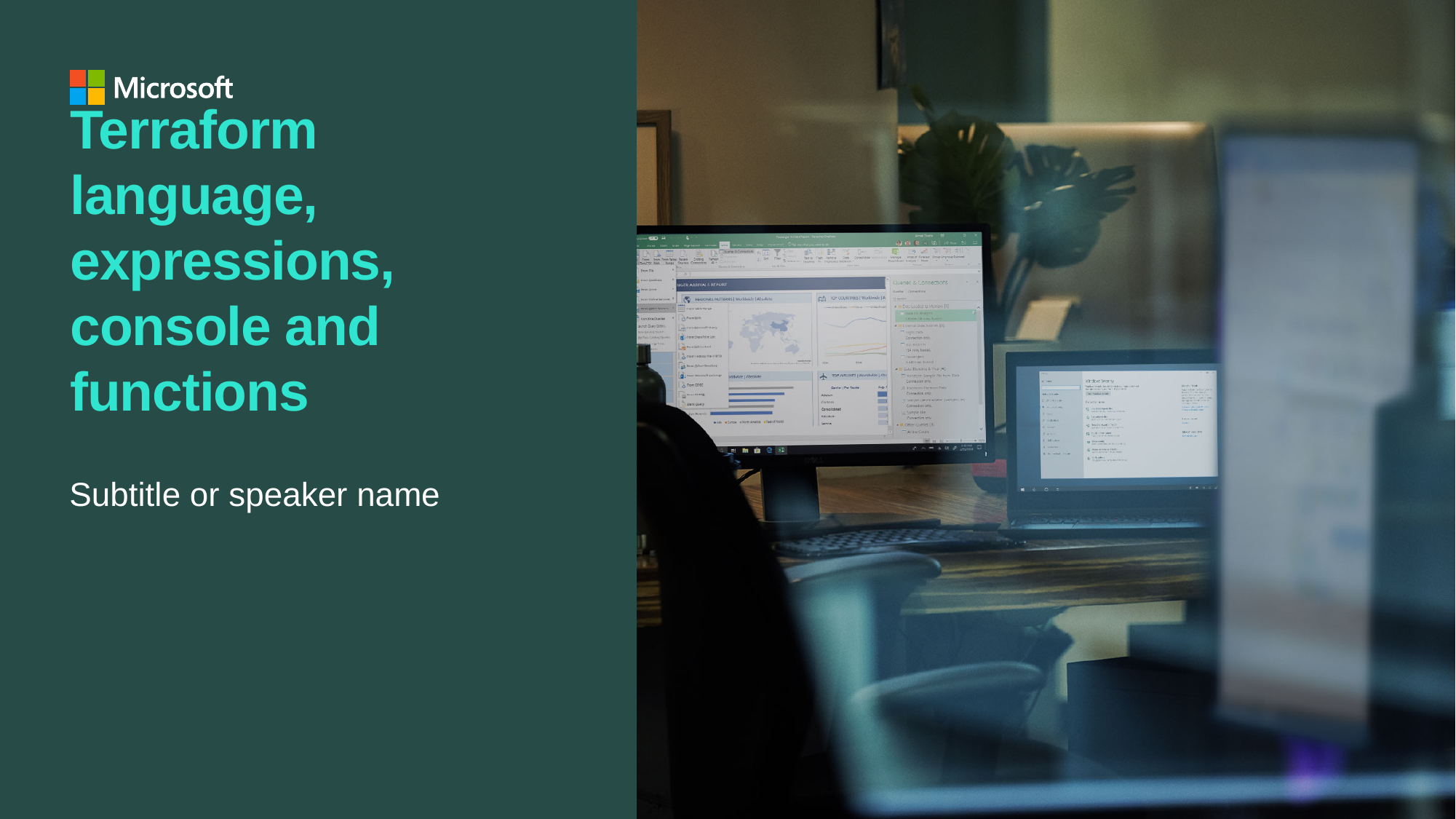

# Terraform language, expressions, console and functions
Subtitle or speaker name